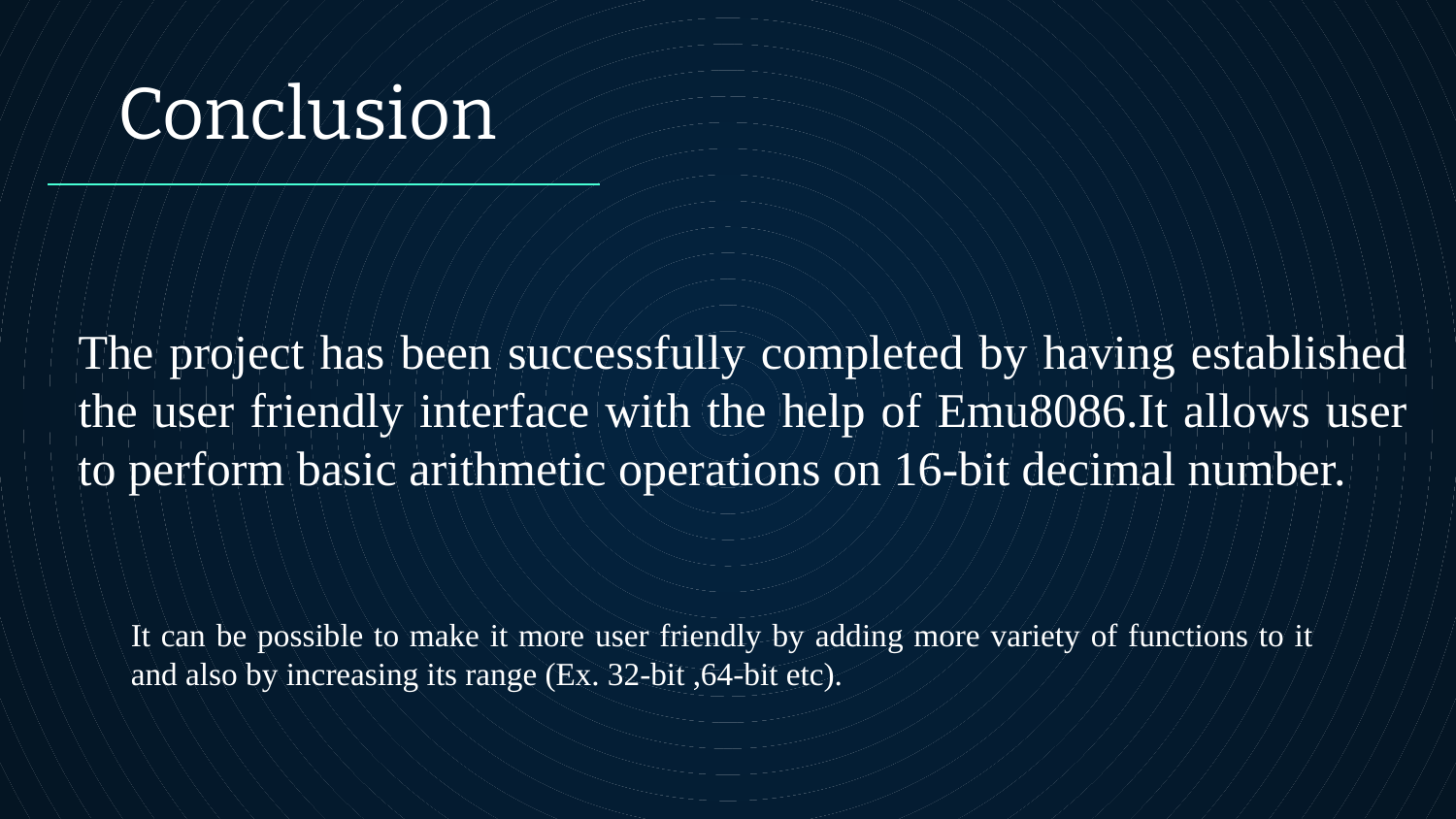

Conclusion
The project has been successfully completed by having established the user friendly interface with the help of Emu8086.It allows user to perform basic arithmetic operations on 16-bit decimal number.
It can be possible to make it more user friendly by adding more variety of functions to it and also by increasing its range (Ex. 32-bit ,64-bit etc).